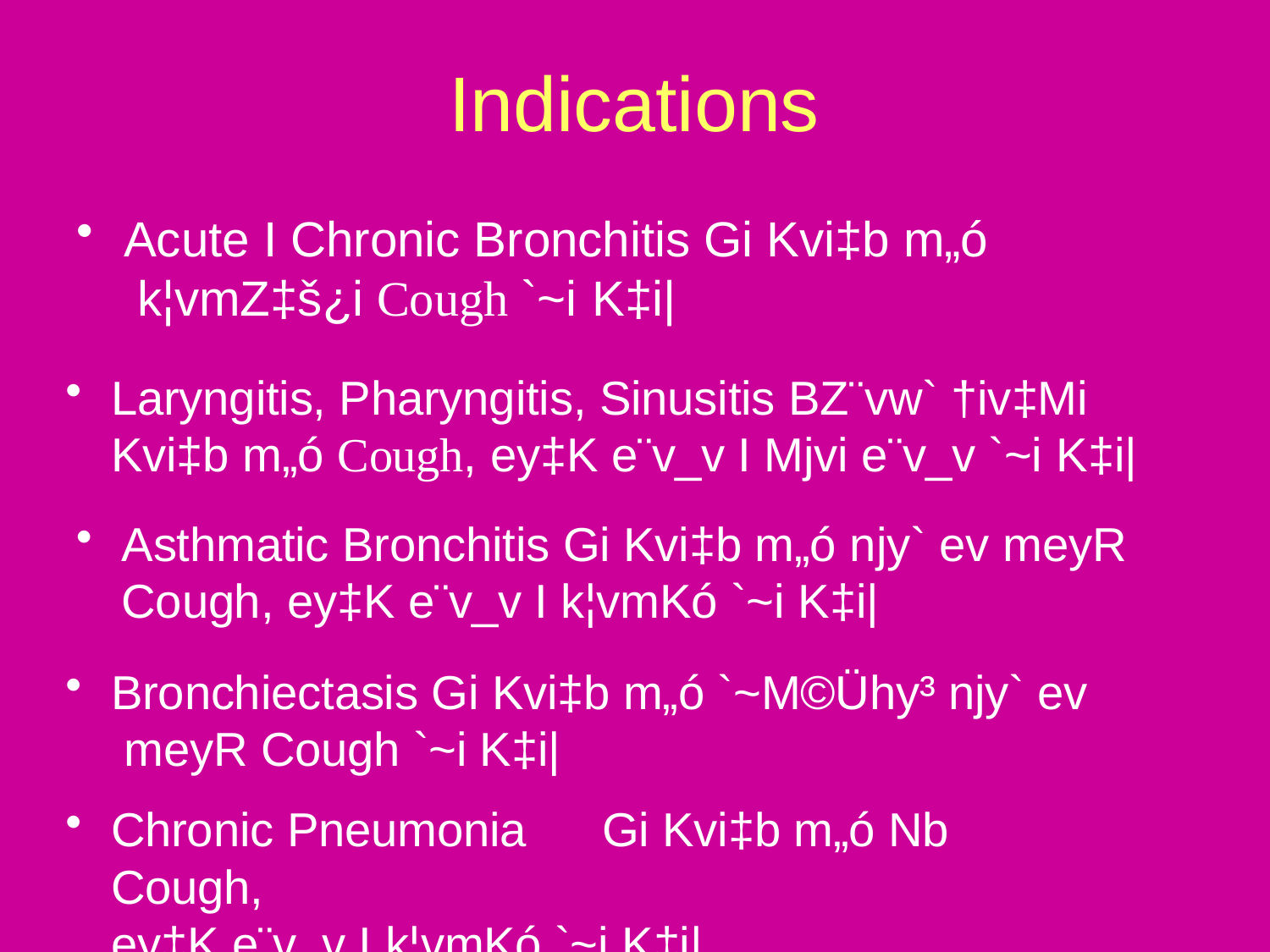

# Indications
Acute I Chronic Bronchitis Gi Kvi‡b m„ó  k¦vmZ‡š¿i Cough `~i K‡i|
Laryngitis, Pharyngitis, Sinusitis BZ¨vw` †iv‡Mi  Kvi‡b m„ó Cough, ey‡K e¨v_v I Mjvi e¨v_v `~i K‡i|
Asthmatic Bronchitis Gi Kvi‡b m„ó njy` ev meyR
Cough, ey‡K e¨v_v I k¦vmKó `~i K‡i|
Bronchiectasis Gi Kvi‡b m„ó `~M©Ühy³ njy` ev  meyR Cough `~i K‡i|
Chronic Pneumonia	Gi Kvi‡b m„ó Nb Cough,
ey‡K e¨v_v I k¦vmKó `~i K‡i|